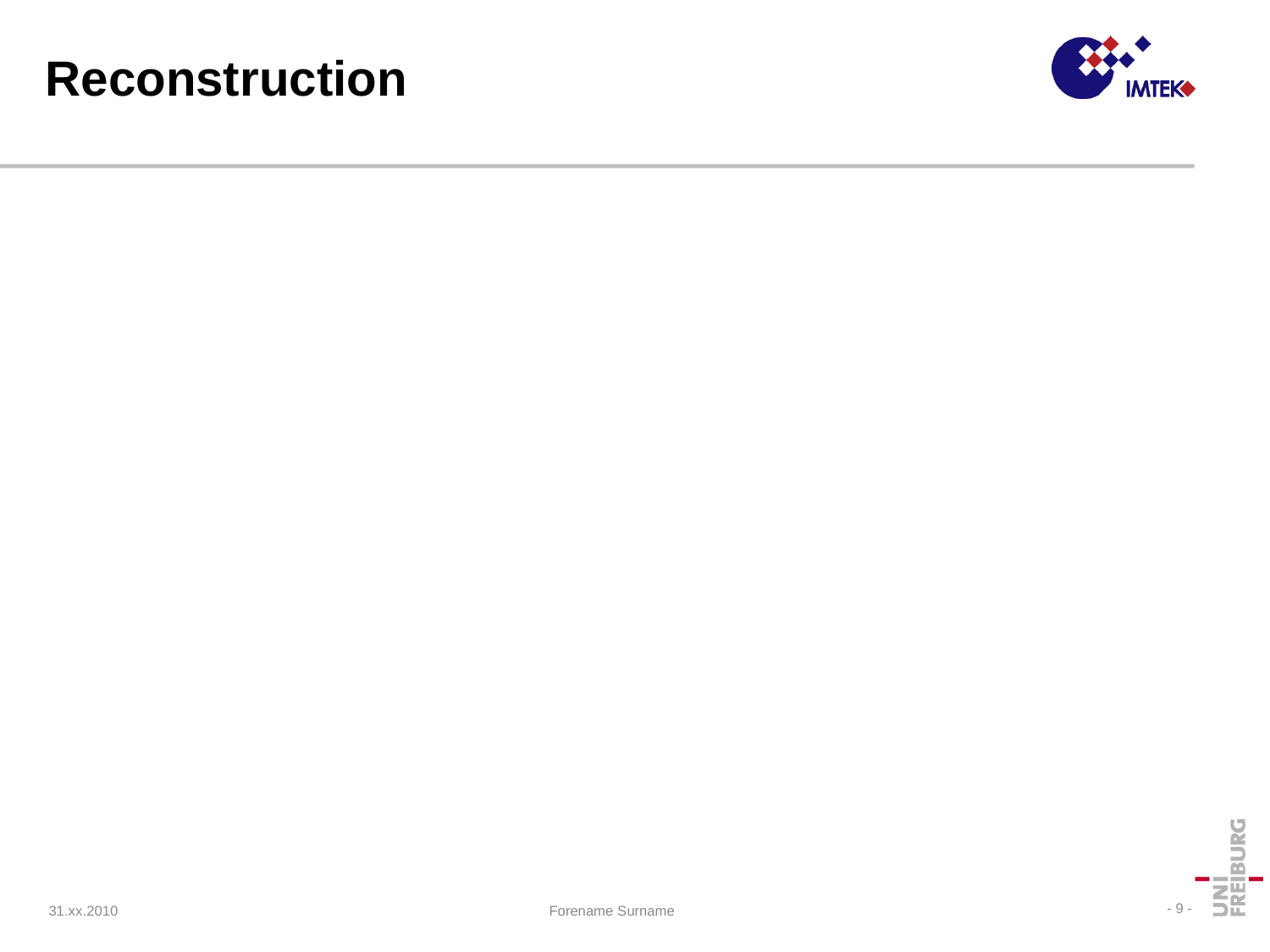

# Reconstruction

 31.xx.2010
- 9 -
Forename Surname